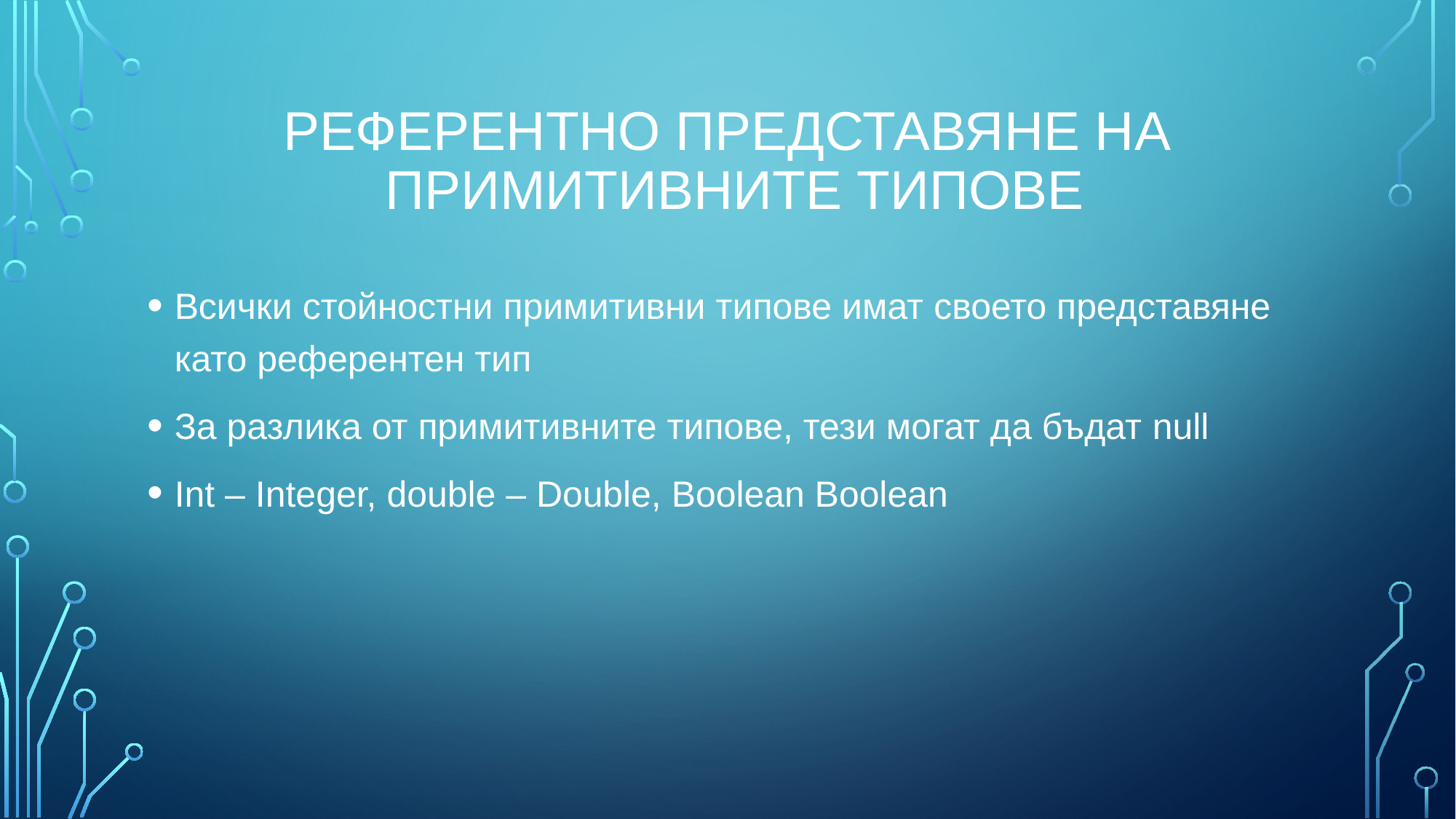

# Референтно представяне на примитивните типове
Всички стойностни примитивни типове имат своето представяне като референтен тип
За разлика от примитивните типове, тези могат да бъдат null
Int – Integer, double – Double, Boolean Boolean